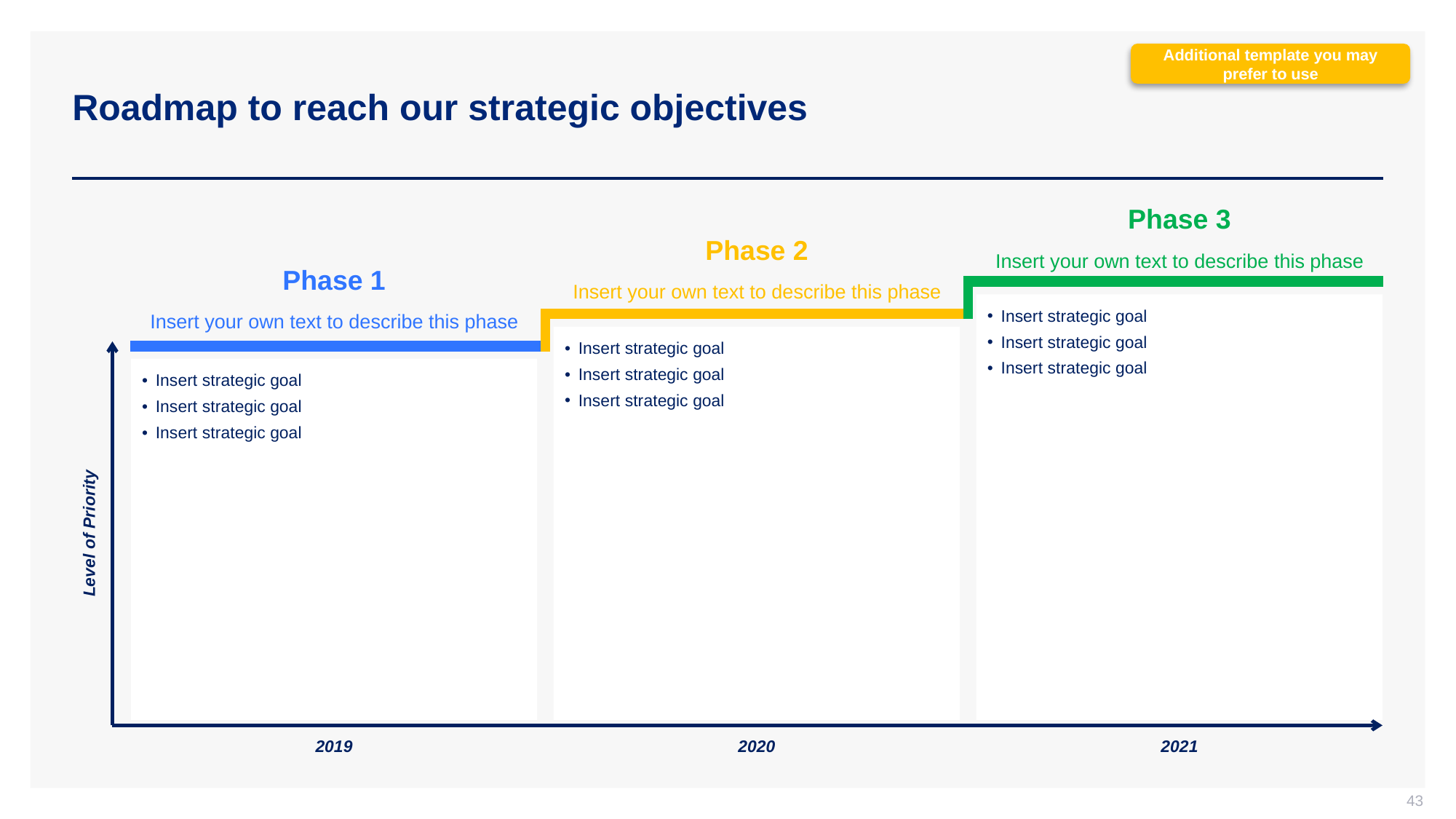

# Roadmap to reach our strategic objectives
Additional template you may prefer to use
Phase 3
Insert your own text to describe this phase
Phase 2
Insert your own text to describe this phase
Phase 1
Insert your own text to describe this phase

Insert strategic goal
Insert strategic goal
Insert strategic goal

Insert strategic goal
Insert strategic goal
Insert strategic goal

Insert strategic goal
Insert strategic goal
Insert strategic goal
Level of Priority
2019
2020
2021
43